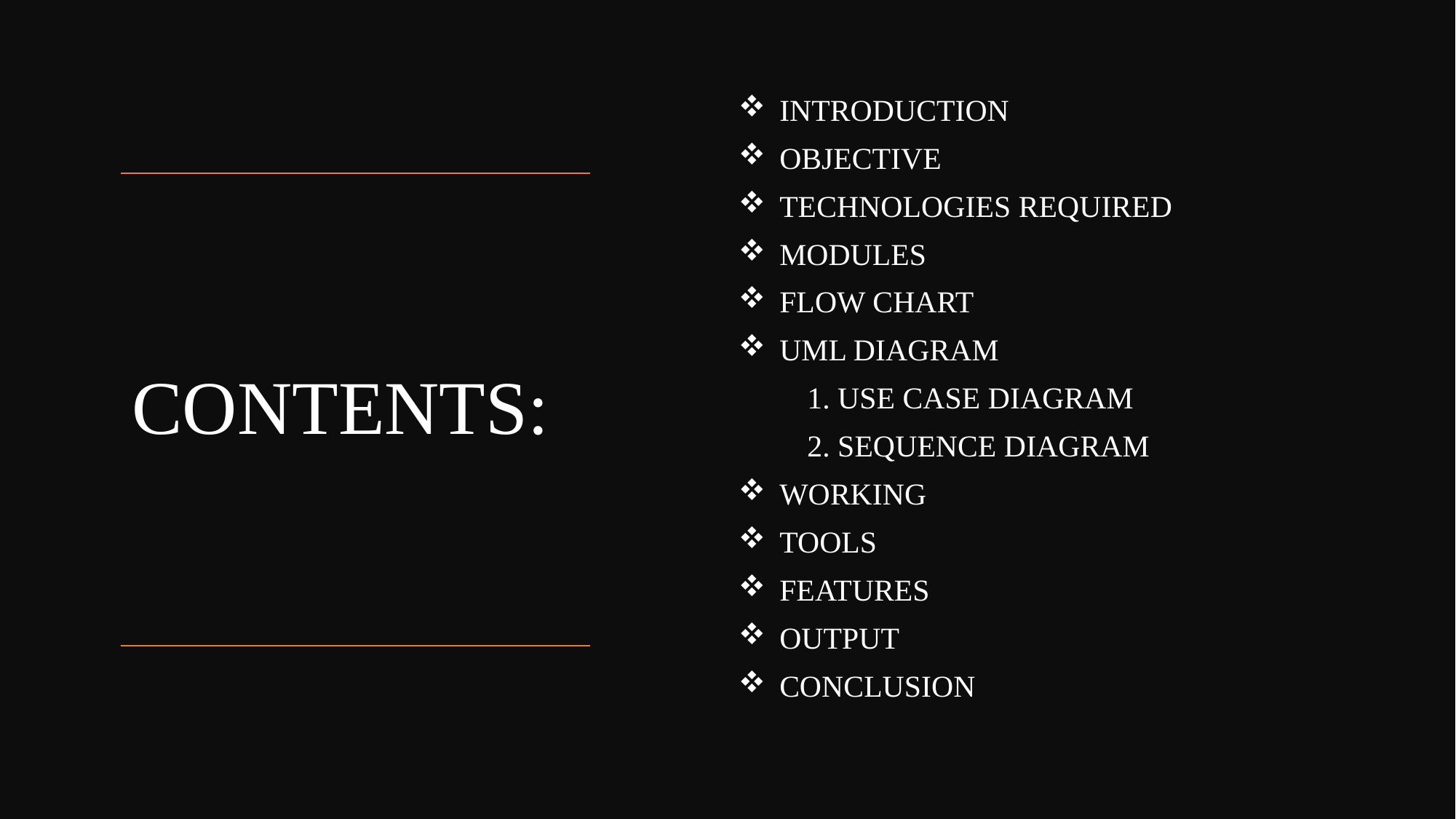

INTRODUCTION
OBJECTIVE
TECHNOLOGIES REQUIRED
MODULES
FLOW CHART
UML DIAGRAM
         1. USE CASE DIAGRAM
         2. SEQUENCE DIAGRAM
WORKING
TOOLS
FEATURES
OUTPUT
CONCLUSION

# CONTENTS: